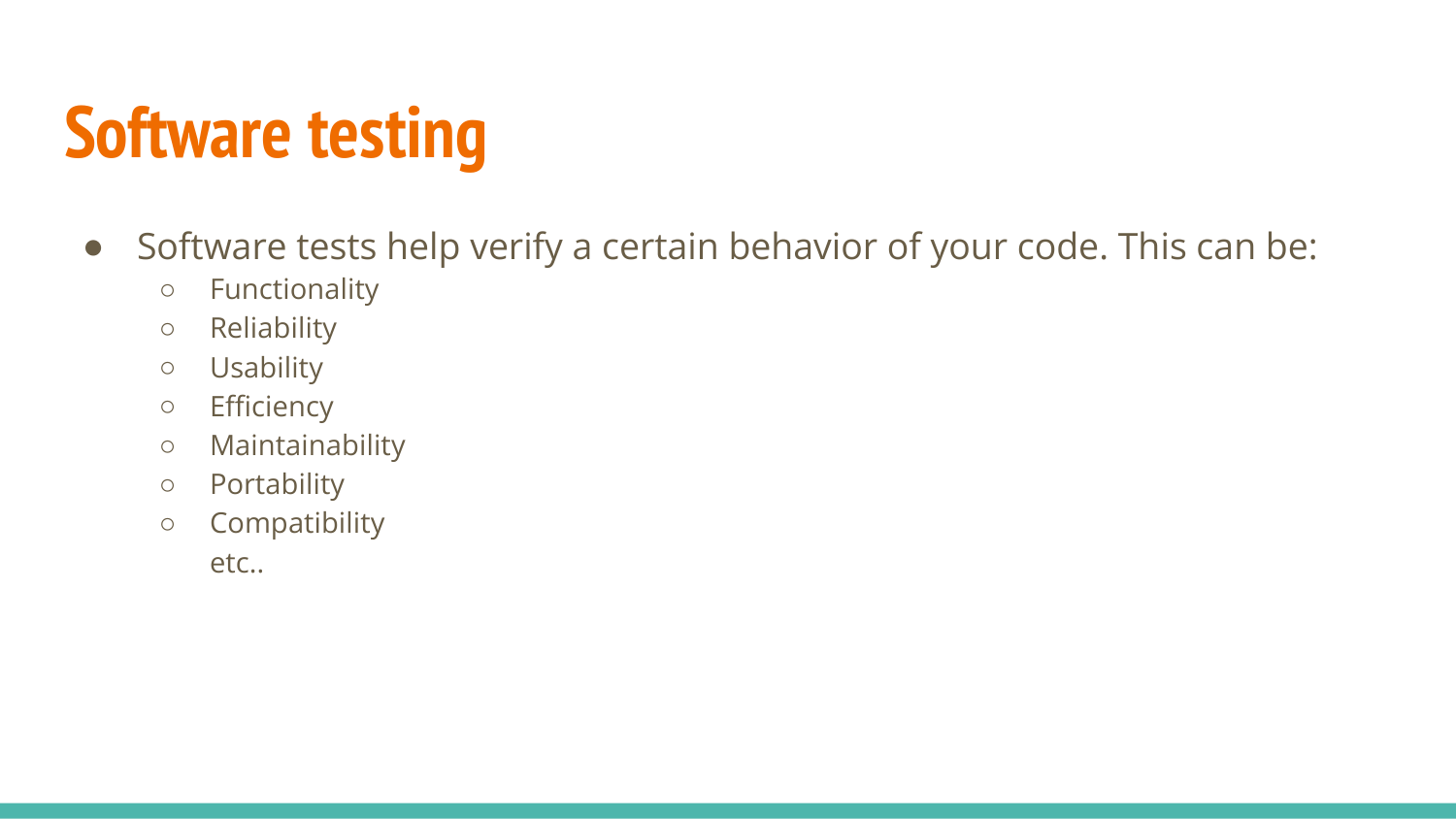

# Software testing
Software tests help verify a certain behavior of your code. This can be:
Functionality
Reliability
Usability
Efficiency
Maintainability
Portability
Compatibility
etc..